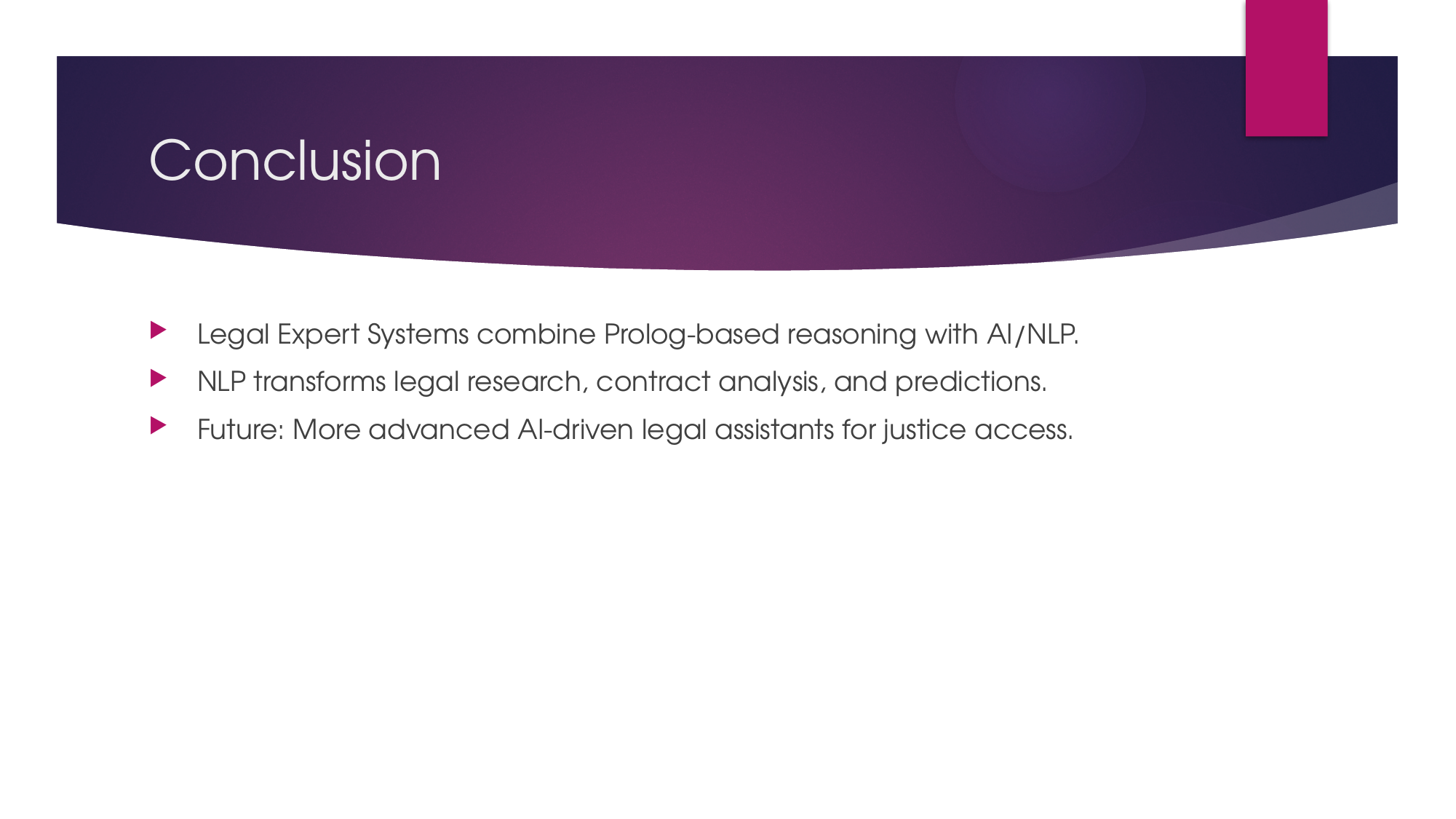

# Conclusion
 Legal Expert Systems combine Prolog-based reasoning with AI/NLP.
 NLP transforms legal research, contract analysis, and predictions.
 Future: More advanced AI-driven legal assistants for justice access.